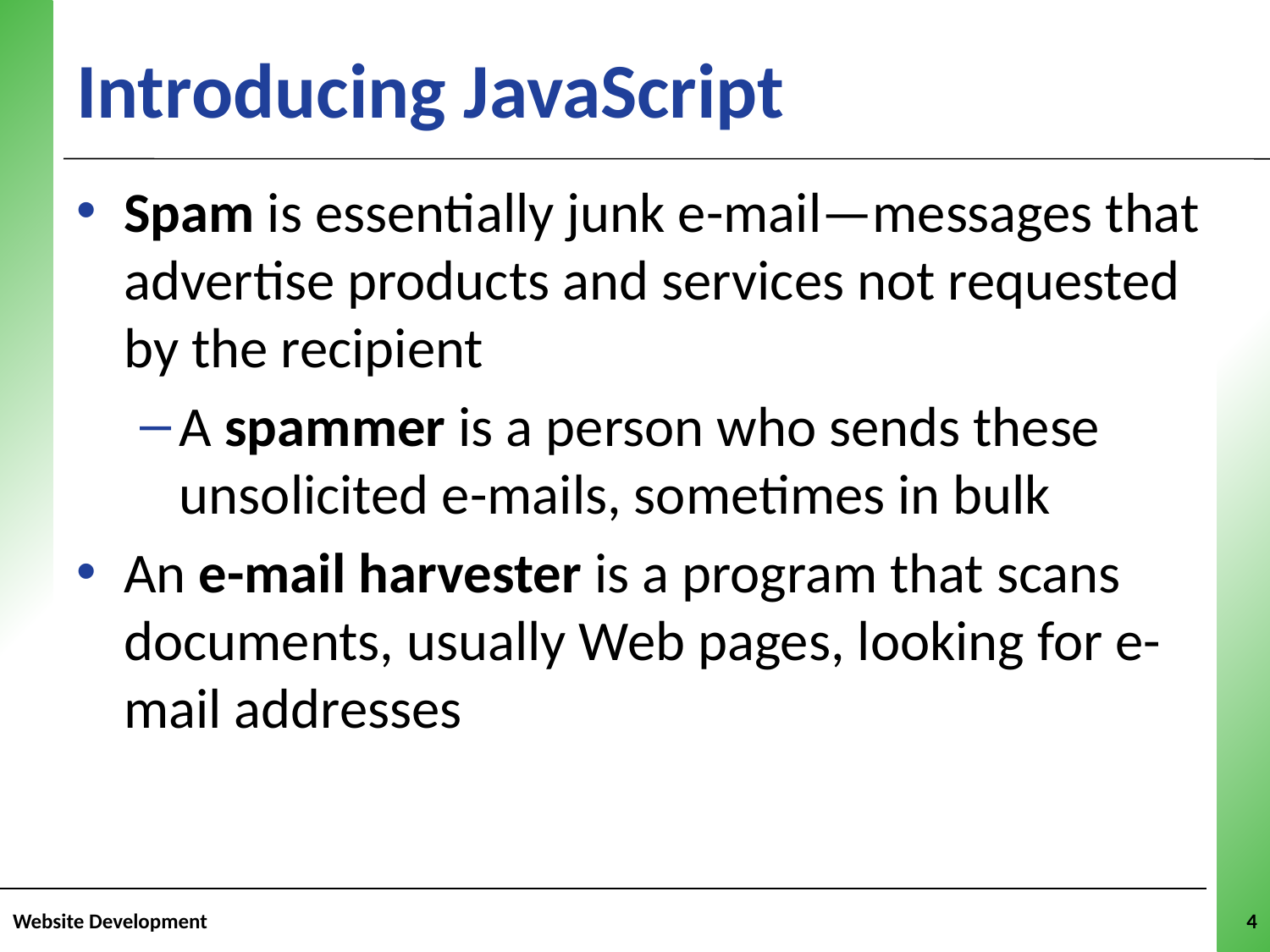

# Introducing JavaScript
Spam is essentially junk e-mail—messages that advertise products and services not requested by the recipient
A spammer is a person who sends these unsolicited e-mails, sometimes in bulk
An e-mail harvester is a program that scans documents, usually Web pages, looking for e-mail addresses
Website Development
4